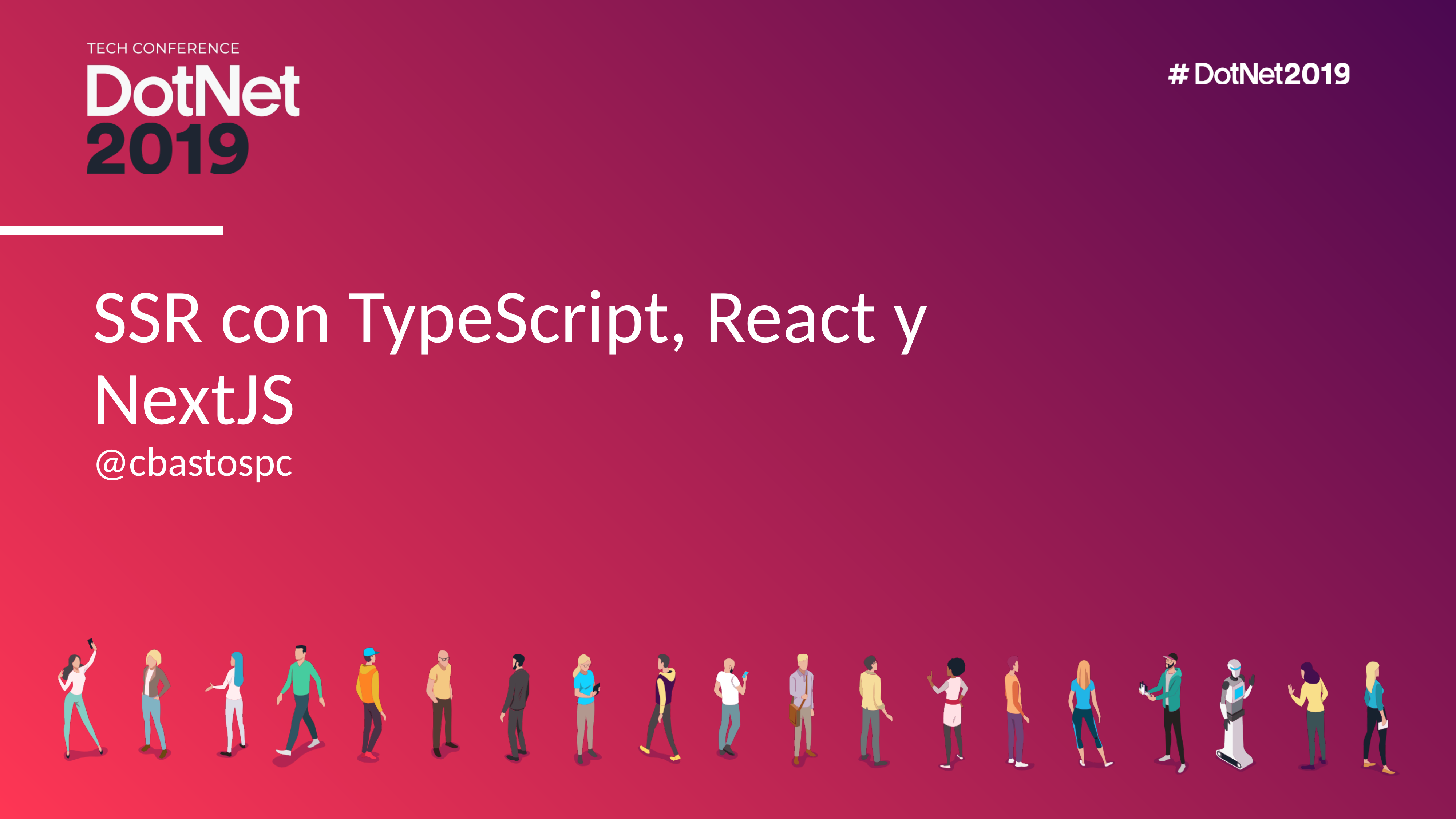

# SSR con TypeScript, React y NextJS @cbastospc